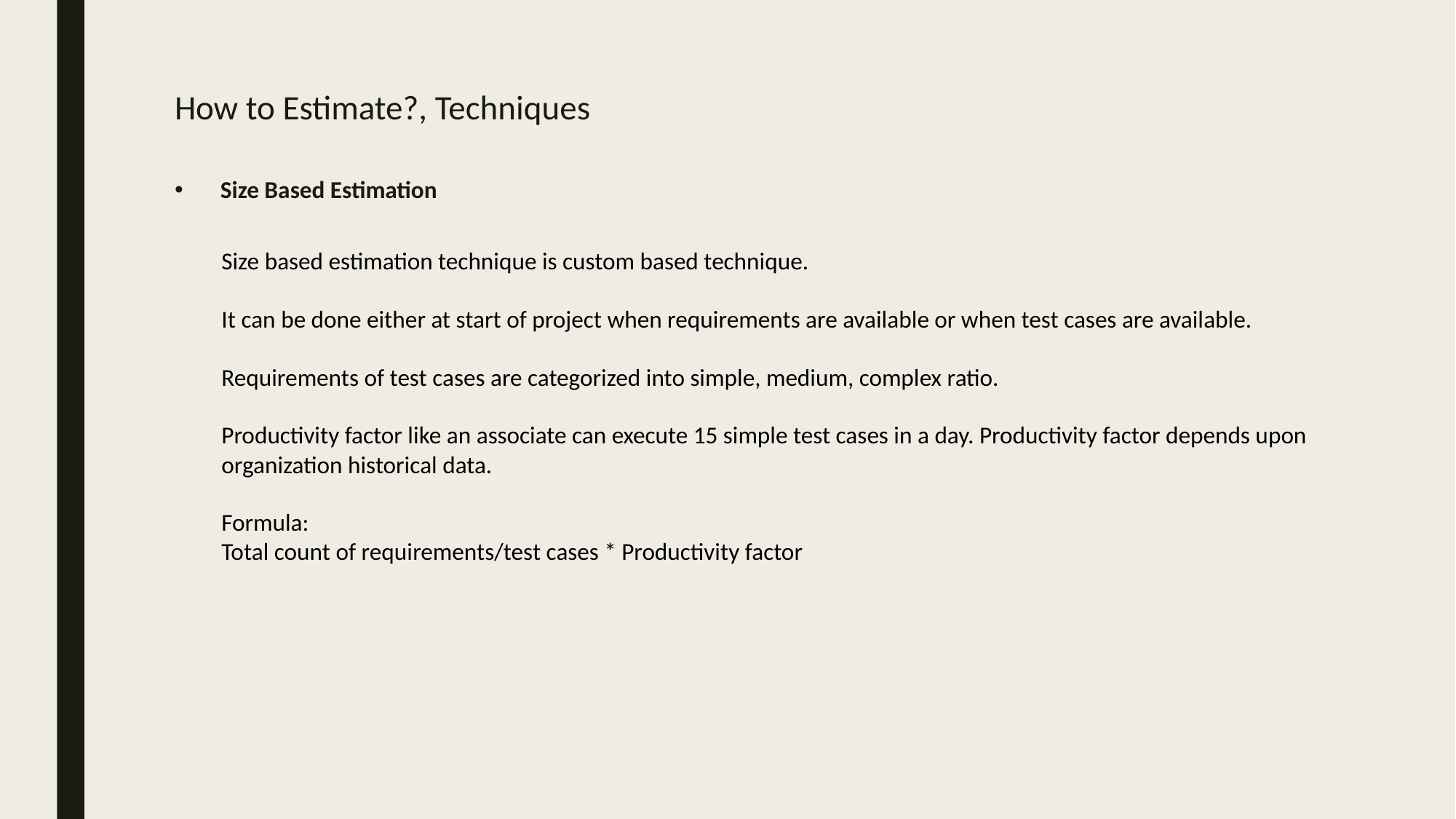

# How to Estimate?, Techniques
Size Based Estimation
Size based estimation technique is custom based technique.

It can be done either at start of project when requirements are available or when test cases are available.

Requirements of test cases are categorized into simple, medium, complex ratio.

Productivity factor like an associate can execute 15 simple test cases in a day. Productivity factor depends upon organization historical data.

Formula:
Total count of requirements/test cases * Productivity factor